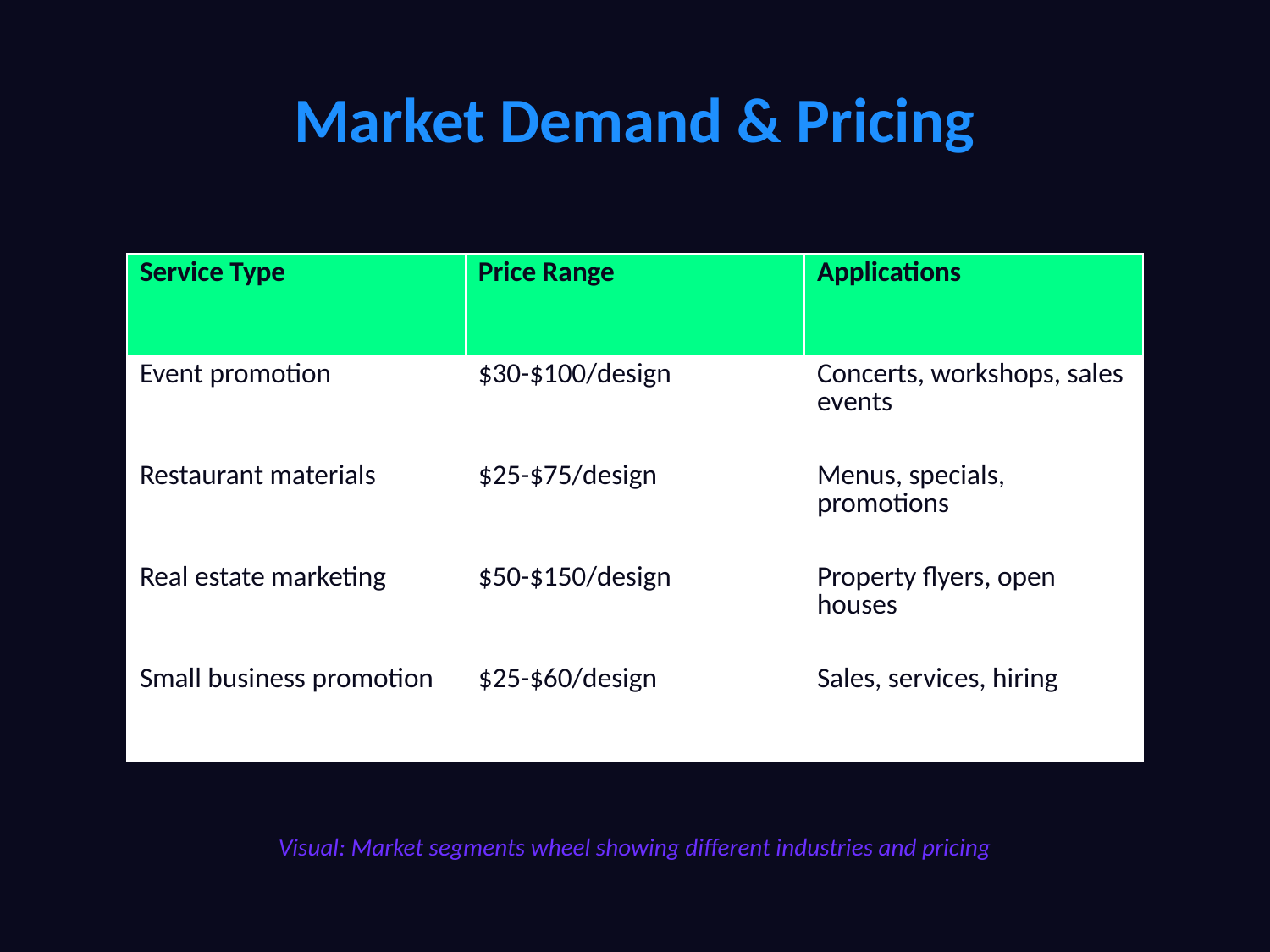

# Market Demand & Pricing
| Service Type | Price Range | Applications |
| --- | --- | --- |
| Event promotion | $30-$100/design | Concerts, workshops, sales events |
| Restaurant materials | $25-$75/design | Menus, specials, promotions |
| Real estate marketing | $50-$150/design | Property flyers, open houses |
| Small business promotion | $25-$60/design | Sales, services, hiring |
Visual: Market segments wheel showing different industries and pricing